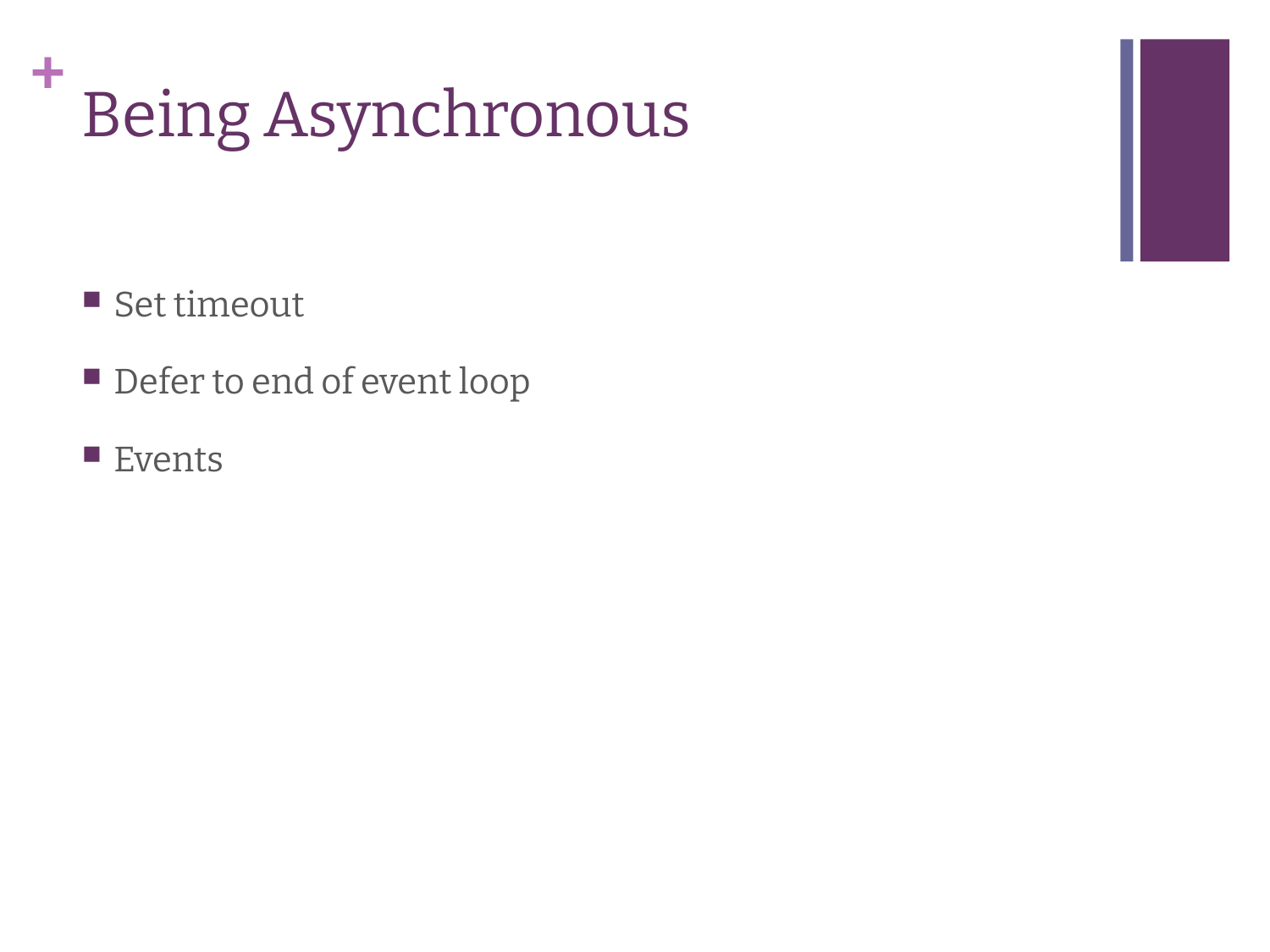

# Being Asynchronous
Set timeout
Defer to end of event loop
Events